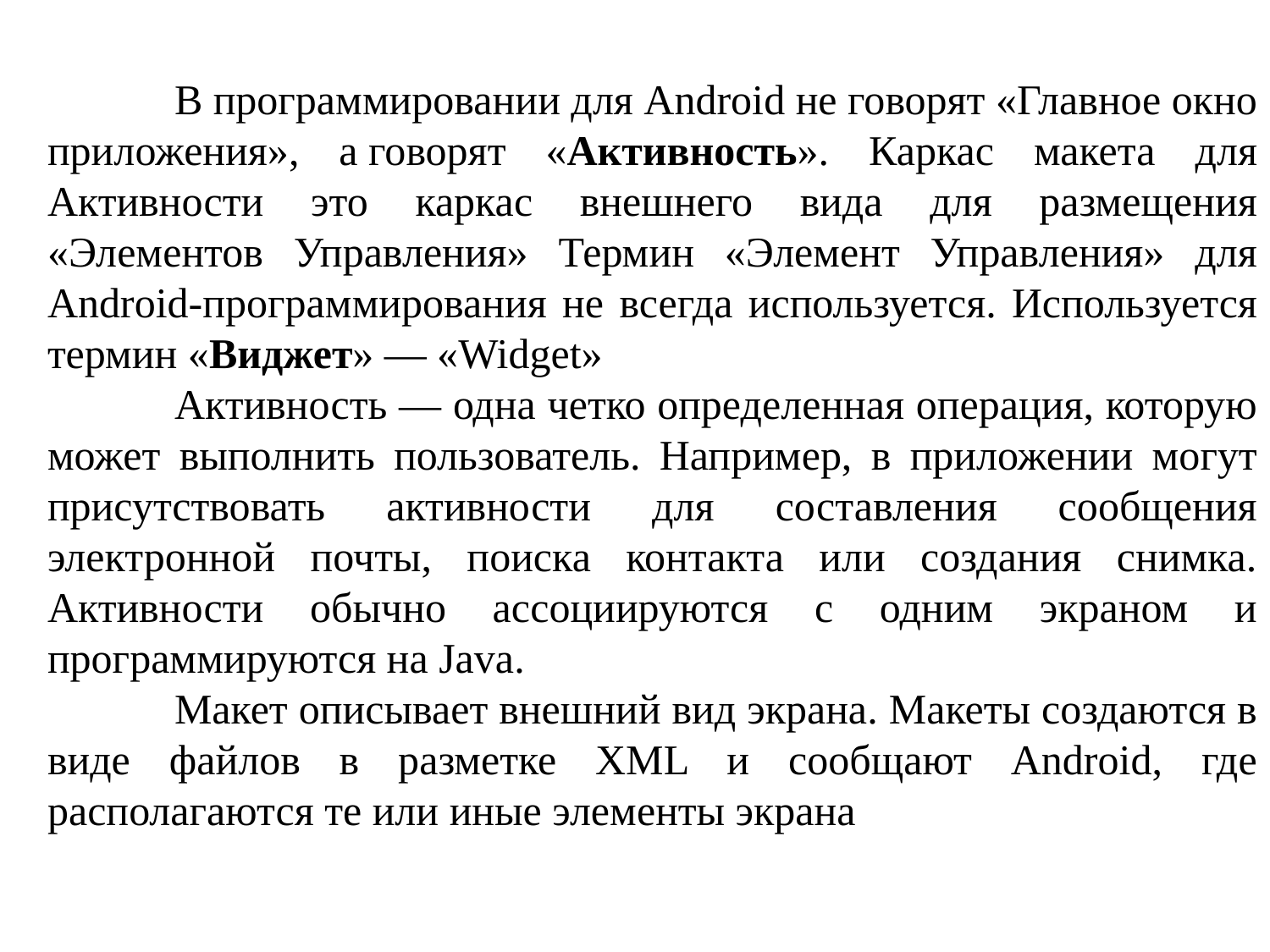

В программировании для Android не говорят «Главное окно приложения», а говорят «Активность». Каркас макета для Активности это каркас внешнего вида для размещения «Элементов Управления» Термин «Элемент Управления» для Android-программирования не всегда используется. Используется термин «Виджет» — «Widget»
	Активность — одна четко определенная операция, которую может выполнить пользователь. Например, в приложении могут присутствовать активности для составления сообщения электронной почты, поиска контакта или создания снимка. Активности обычно ассоциируются с одним экраном и программируются на Java.
	Макет описывает внешний вид экрана. Макеты создаются в виде файлов в разметке XML и сообщают Android, где располагаются те или иные элементы экрана